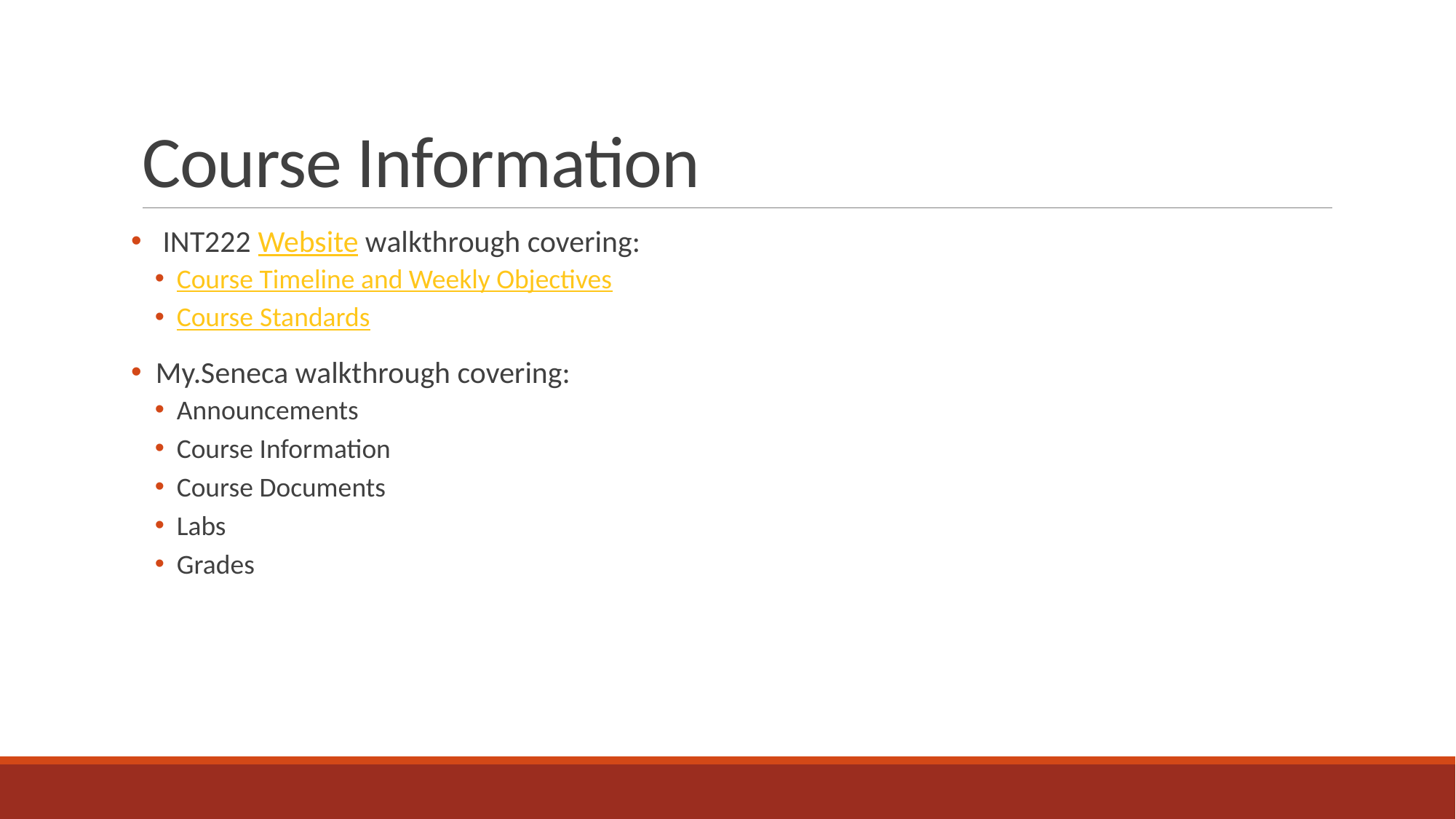

# Course Information
   INT222 Website walkthrough covering:
Course Timeline and Weekly Objectives
Course Standards
  My.Seneca walkthrough covering:
Announcements
Course Information
Course Documents
Labs
Grades